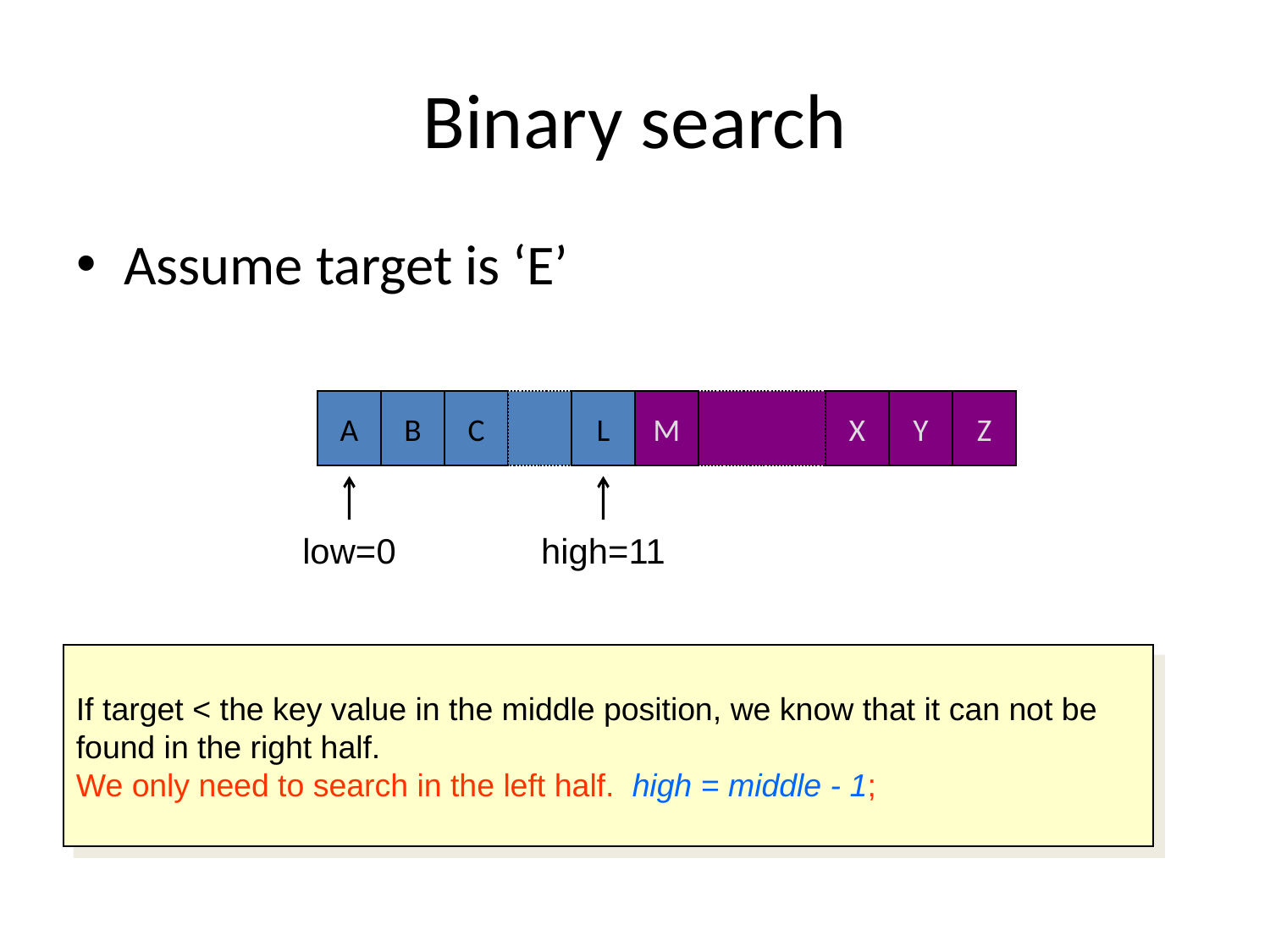

# Binary search
Assume target is ‘E’

A
B
C

L
M

X
Y
Z

low=0
high=11
If target < the key value in the middle position, we know that it can not be found in the right half.
We only need to search in the left half.  high = middle - 1;